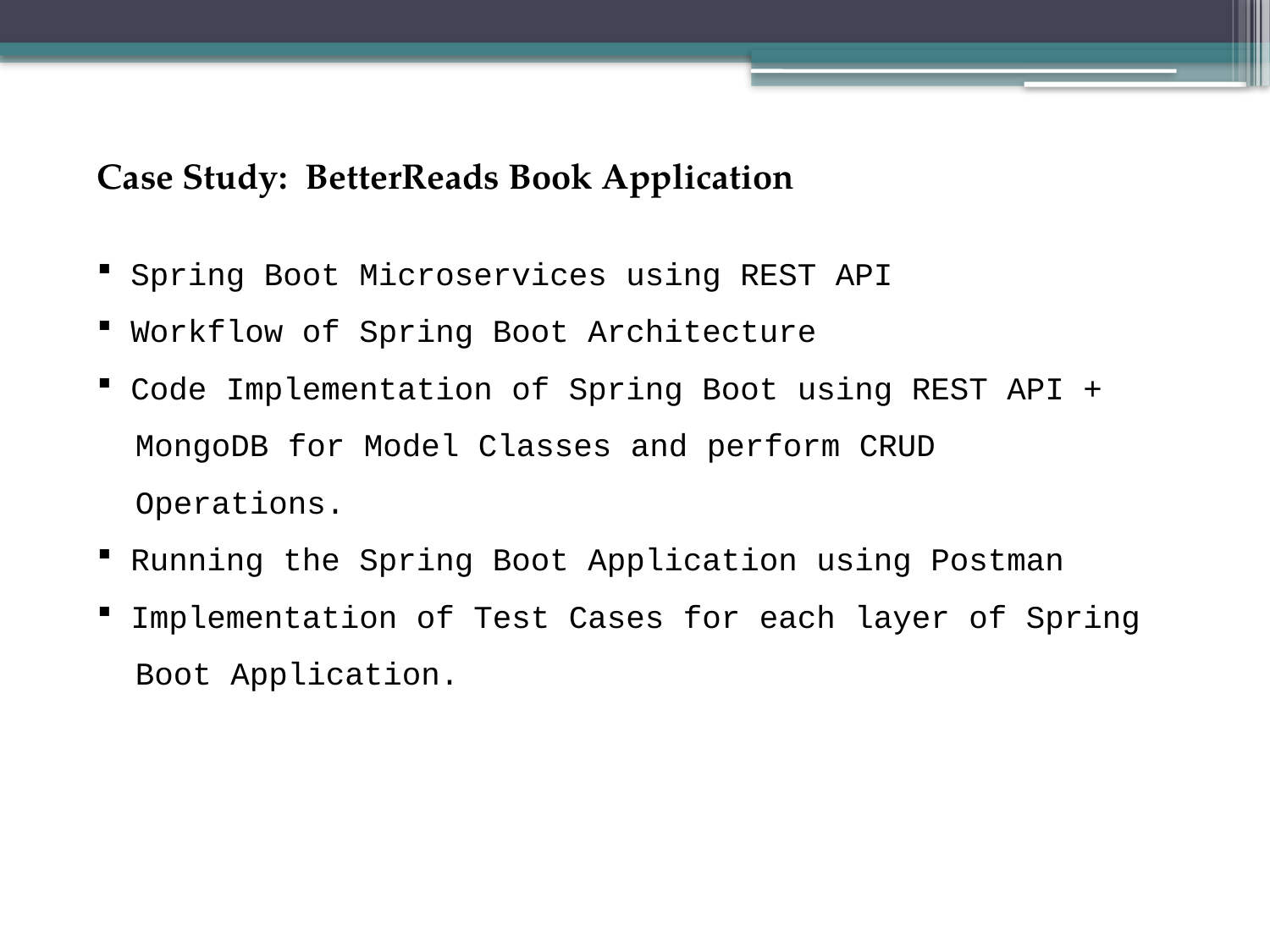

Case Study:  BetterReads Book Application

 Spring Boot Microservices using REST API
 Workflow of Spring Boot Architecture
 Code Implementation of Spring Boot using REST API +
  MongoDB for Model Classes and perform CRUD
  Operations.
 Running the Spring Boot Application using Postman
 Implementation of Test Cases for each layer of Spring
  Boot Application.